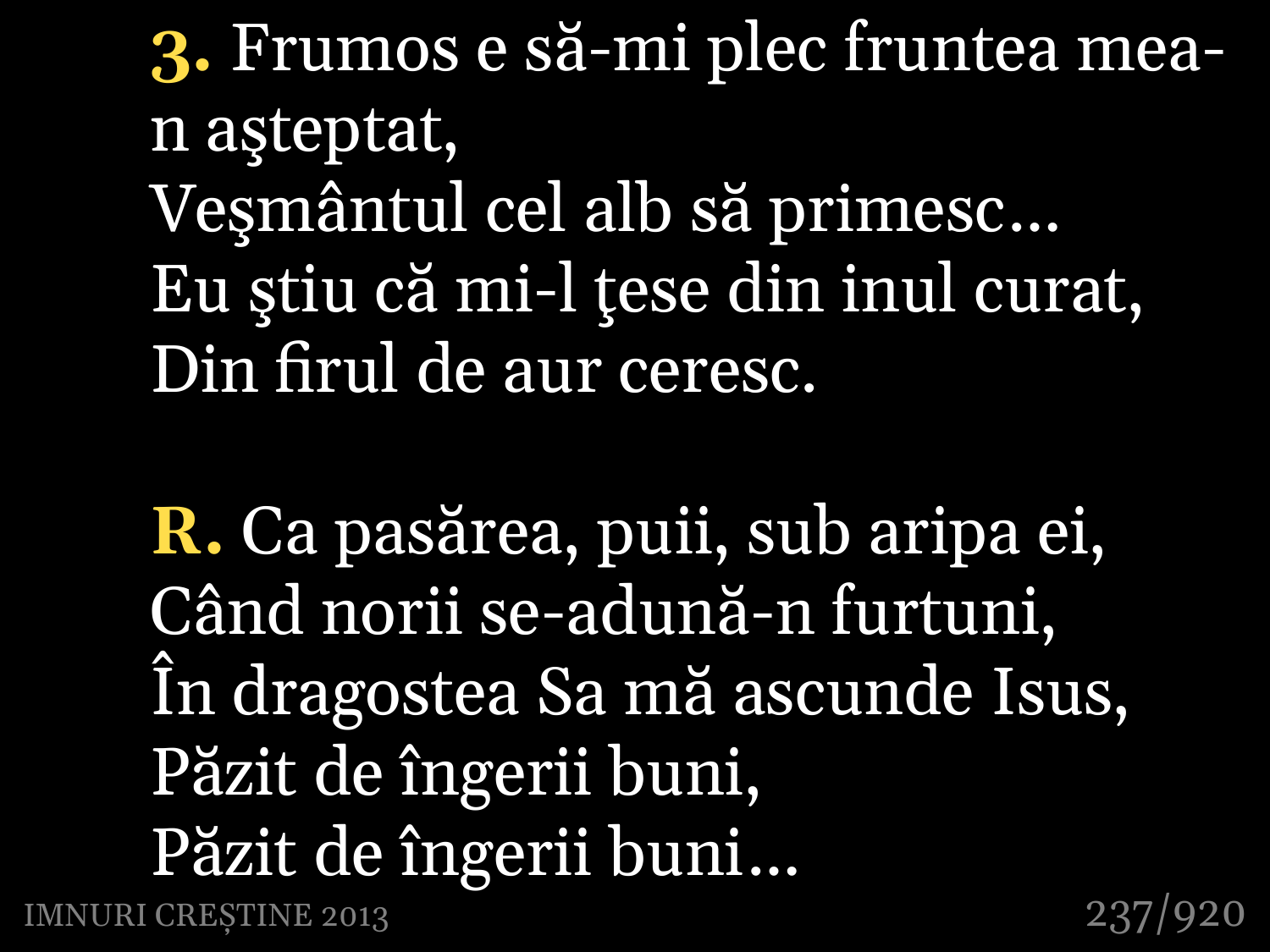

3. Frumos e să-mi plec fruntea mea-n aşteptat,
Veşmântul cel alb să primesc…
Eu ştiu că mi-l ţese din inul curat,
Din firul de aur ceresc.

R. Ca pasărea, puii, sub aripa ei,
Când norii se-adună-n furtuni,
În dragostea Sa mă ascunde Isus,
Păzit de îngerii buni,
Păzit de îngerii buni…
237/920
IMNURI CREȘTINE 2013